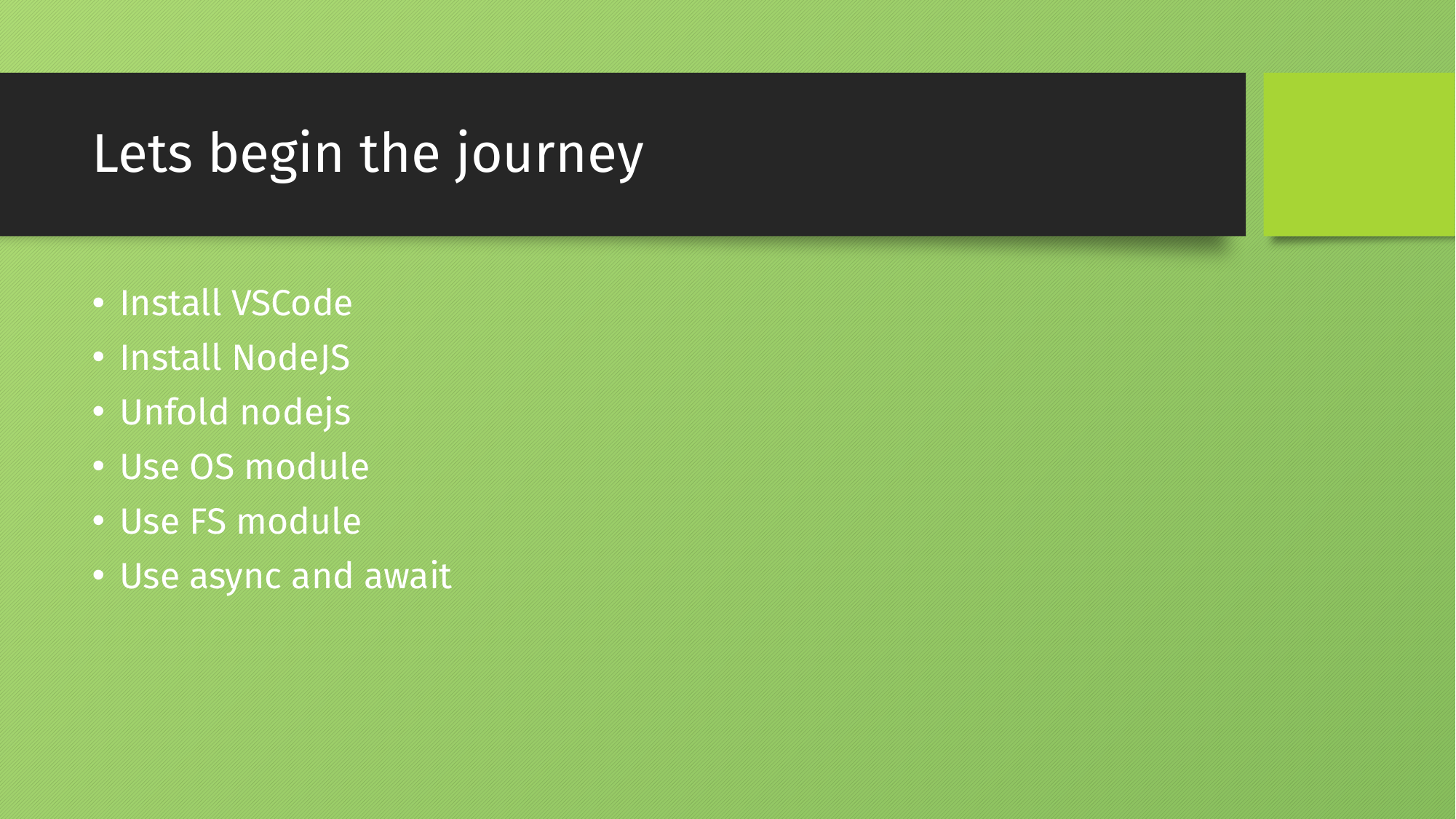

# Lets begin the journey
Install VSCode
Install NodeJS
Unfold nodejs
Use OS module
Use FS module
Use async and await